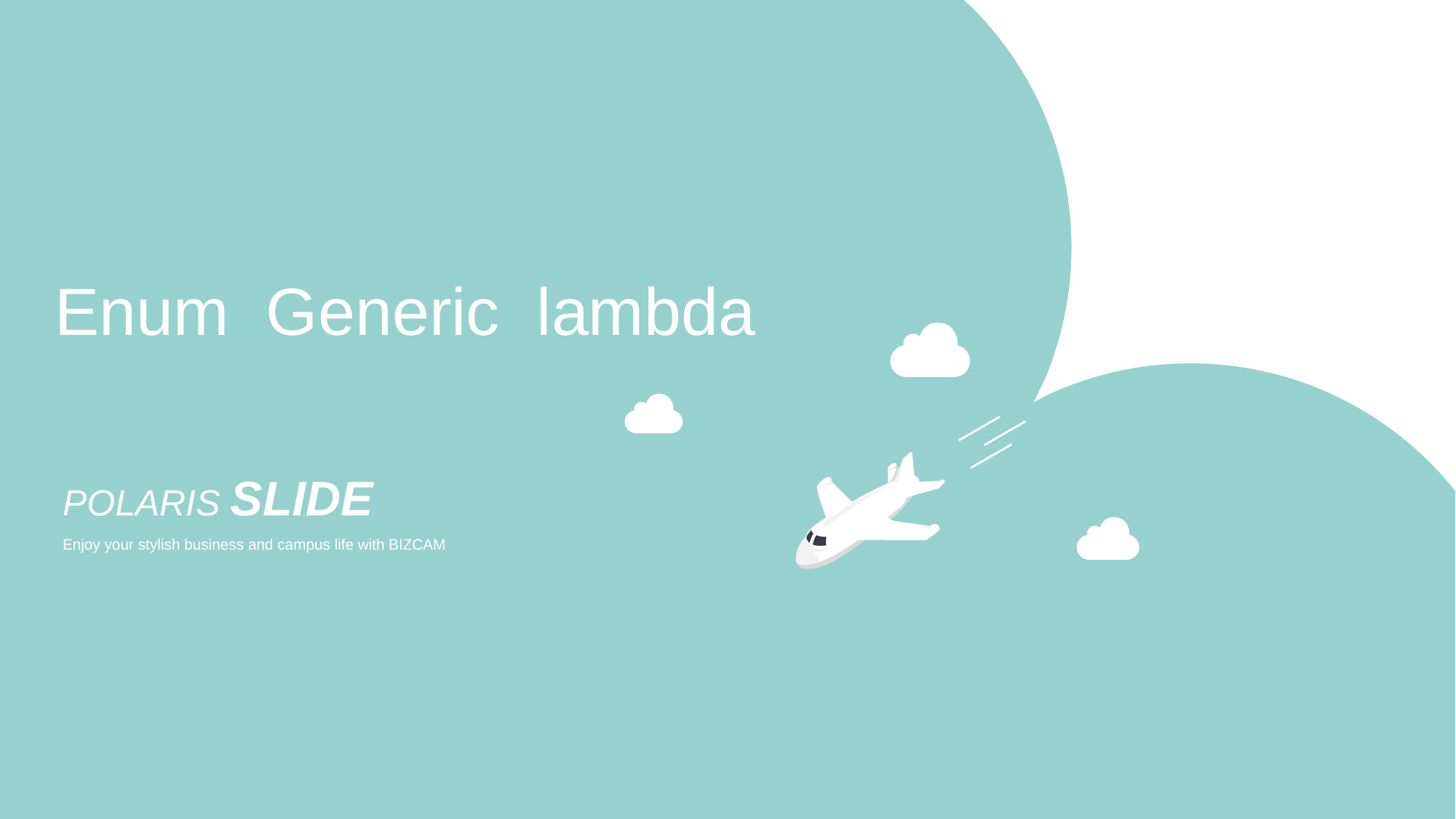

Enum  Generic  lambda

POLARIS SLIDE
Enjoy your stylish business and campus life with BIZCAM